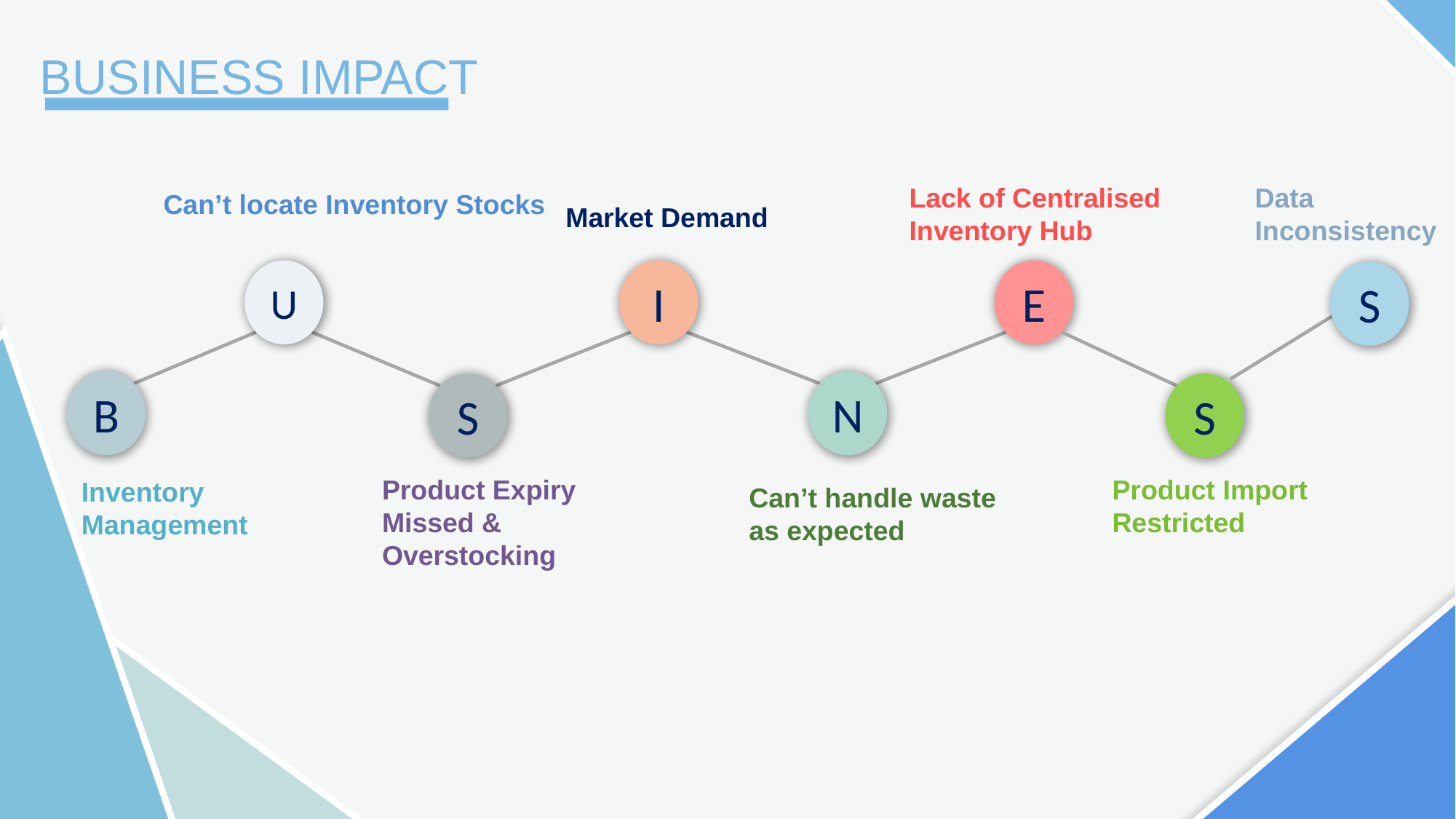

BUSINESS IMPACT

Lack of Centralised Inventory Hub
Data
Inconsistency
Can’t locate Inventory Stocks
Market Demand
U
I
E
S

B
N
S
S

Product Expiry Missed &  Overstocking
Product Import
Restricted
Inventory
Management
Can’t handle waste as expected